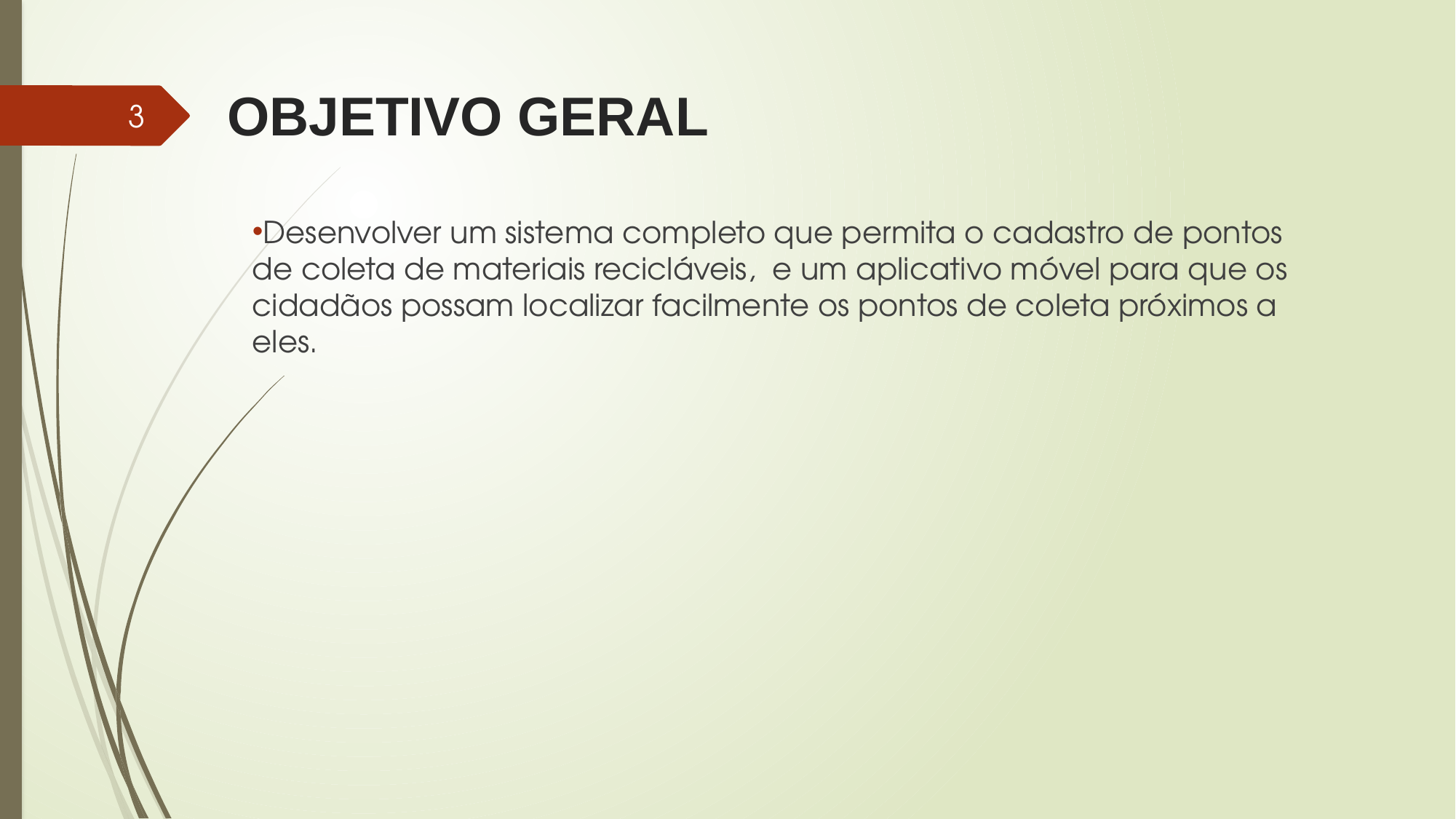

# OBJETIVO GERAL
3

Desenvolver um sistema completo que permita o cadastro de pontos de coleta de materiais recicláveis,  e um aplicativo móvel para que os cidadãos possam localizar facilmente os pontos de coleta próximos a eles.